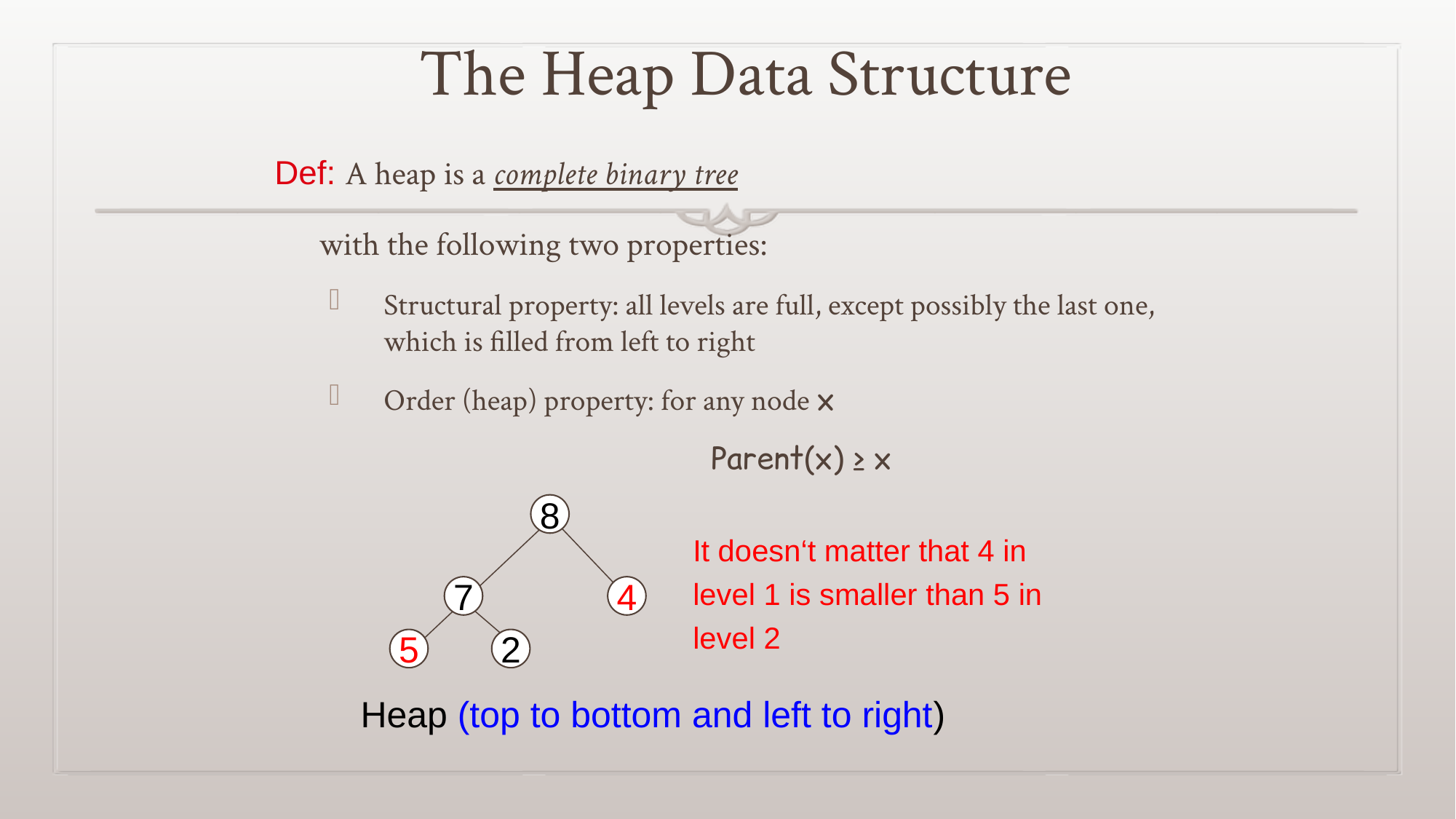

# The Heap Data Structure
Def: A heap is a complete binary tree
      with the following two properties:
Structural property: all levels are full, except possibly the last one, which is filled from left to right
Order (heap) property: for any node x
				Parent(x) ≥ x
8

It doesn‘t matter that 4 in level 1 is smaller than 5 in level 2
7
4

5
2
		Heap (top to bottom and left to right)